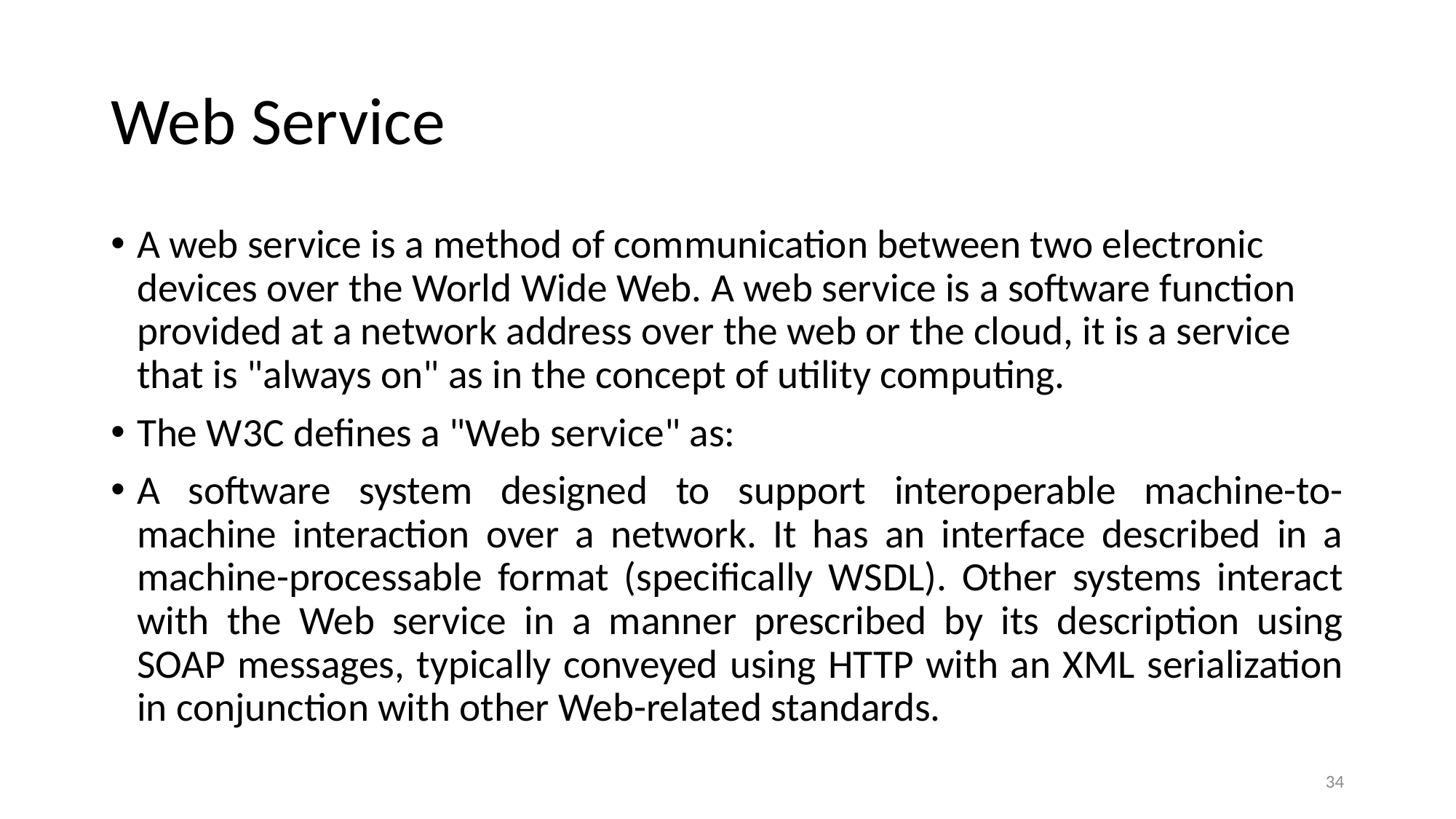

# Web Service
A web service is a method of communication between two electronic devices over the World Wide Web. A web service is a software function provided at a network address over the web or the cloud, it is a service that is "always on" as in the concept of utility computing.
The W3C defines a "Web service" as:
A software system designed to support interoperable machine-to-machine interaction over a network. It has an interface described in a machine-processable format (specifically WSDL). Other systems interact with the Web service in a manner prescribed by its description using SOAP messages, typically conveyed using HTTP with an XML serialization in conjunction with other Web-related standards.

34